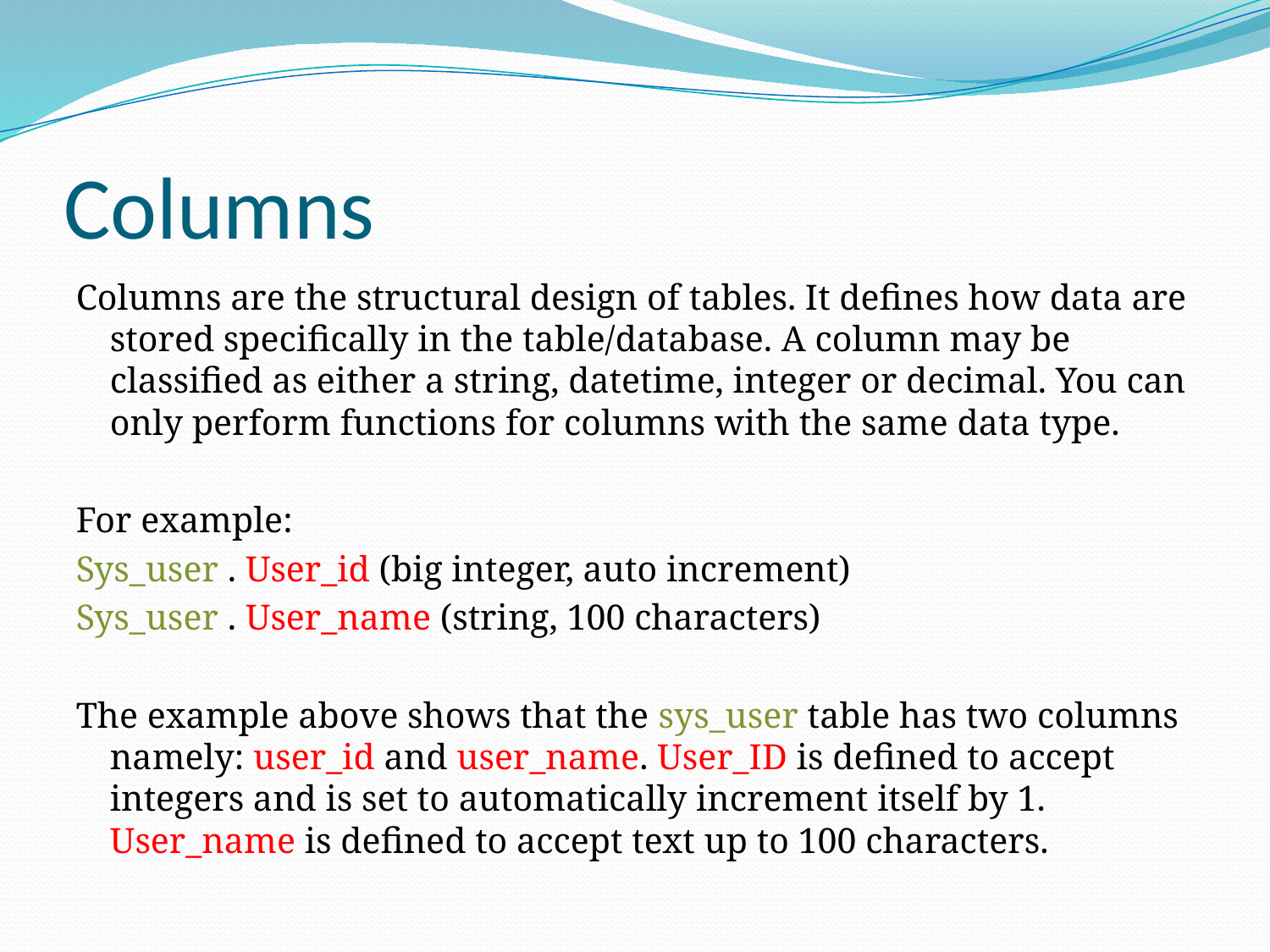

# Columns
Columns are the structural design of tables. It defines how data are stored specifically in the table/database. A column may be classified as either a string, datetime, integer or decimal. You can only perform functions for columns with the same data type.

For example:
Sys_user . User_id (big integer, auto increment)
Sys_user . User_name (string, 100 characters)

The example above shows that the sys_user table has two columns namely: user_id and user_name. User_ID is defined to accept integers and is set to automatically increment itself by 1. User_name is defined to accept text up to 100 characters.